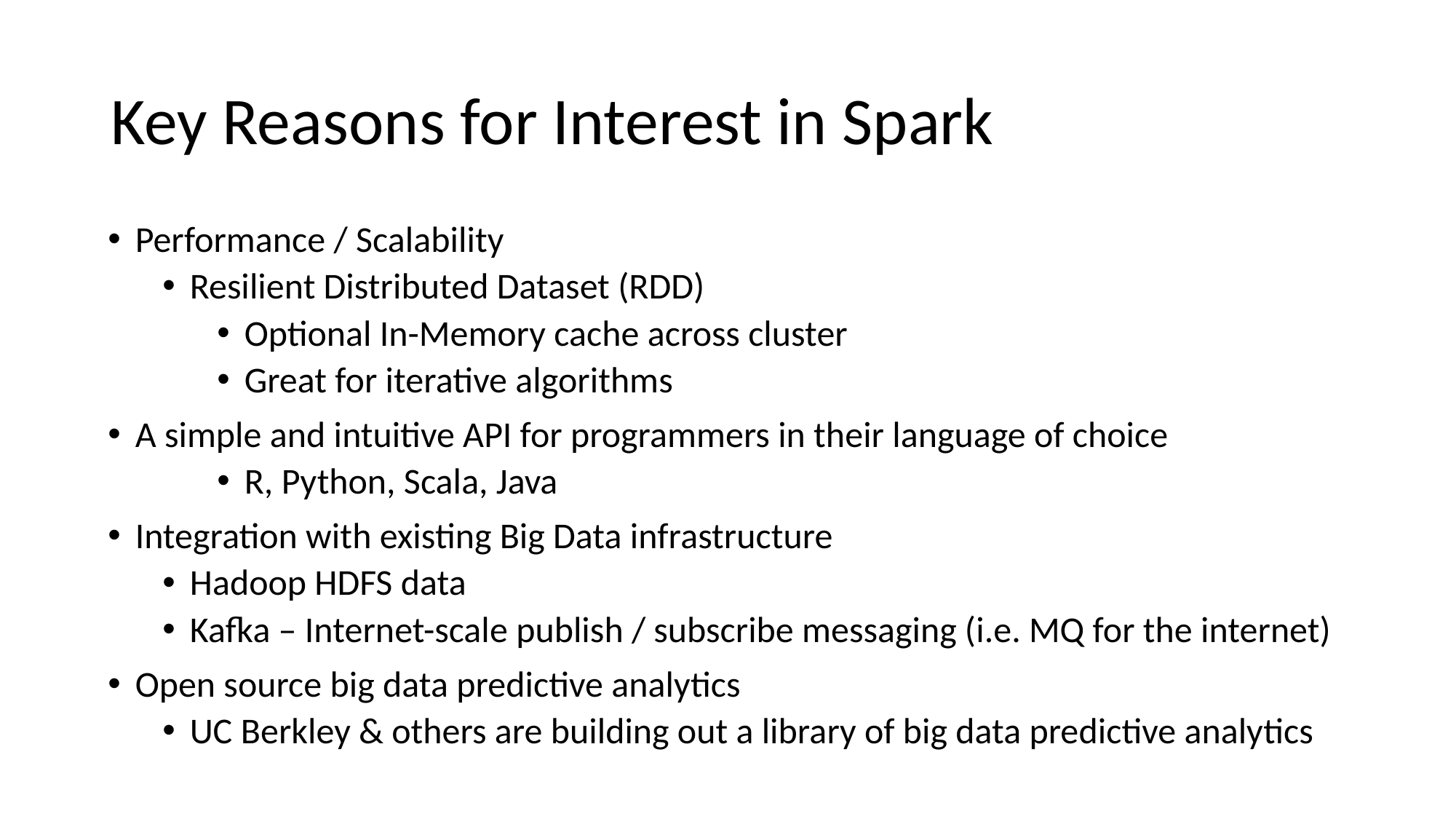

# Key Reasons for Interest in Spark
Performance / Scalability
Resilient Distributed Dataset (RDD)
Optional In-Memory cache across cluster
Great for iterative algorithms
A simple and intuitive API for programmers in their language of choice
R, Python, Scala, Java
Integration with existing Big Data infrastructure
Hadoop HDFS data
Kafka – Internet-scale publish / subscribe messaging (i.e. MQ for the internet)
Open source big data predictive analytics
UC Berkley & others are building out a library of big data predictive analytics